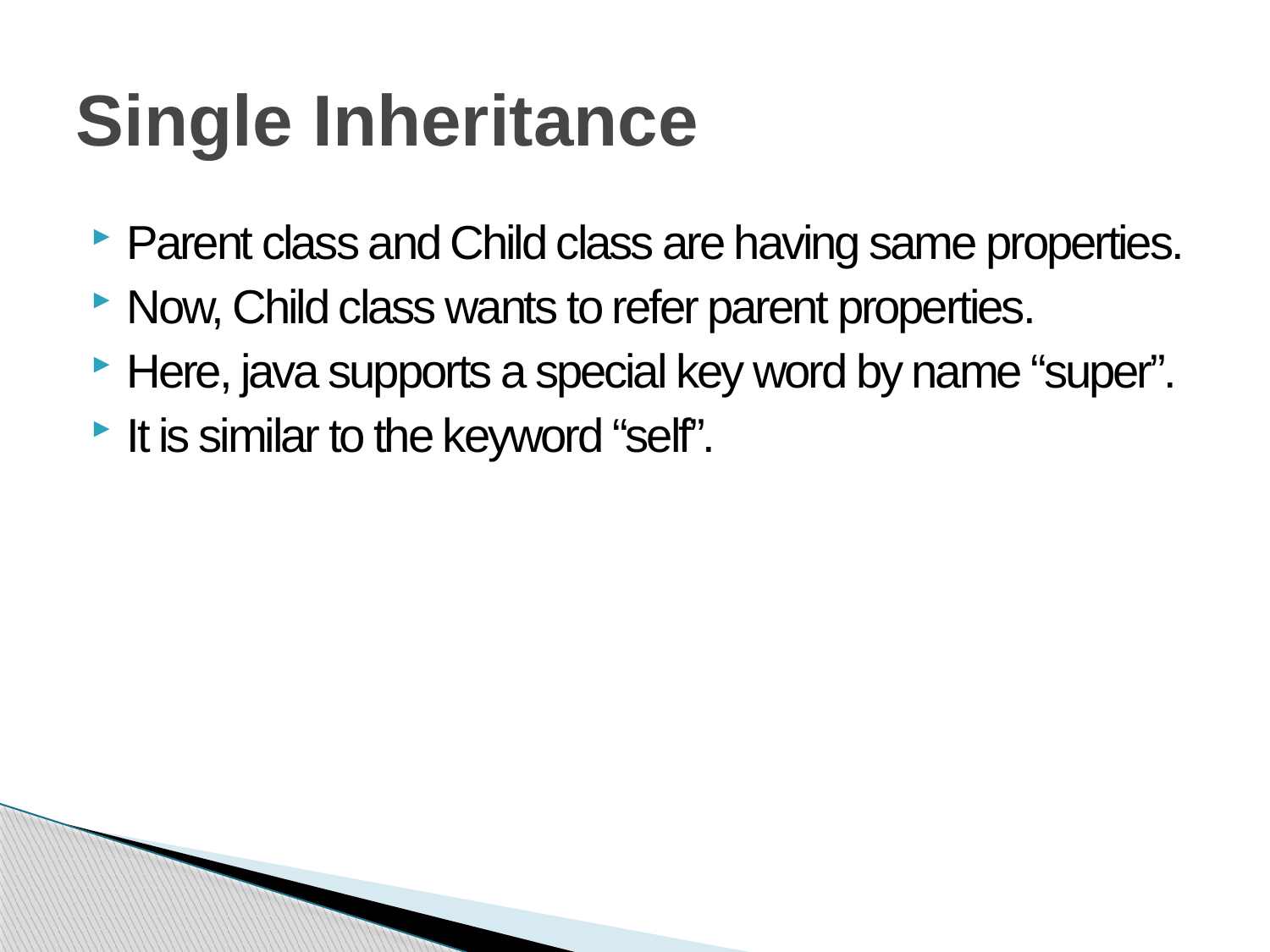

# Single Inheritance
Parent class and Child class are having same properties.
Now, Child class wants to refer parent properties.
Here, java supports a special key word by name “super”.
It is similar to the keyword “self”.